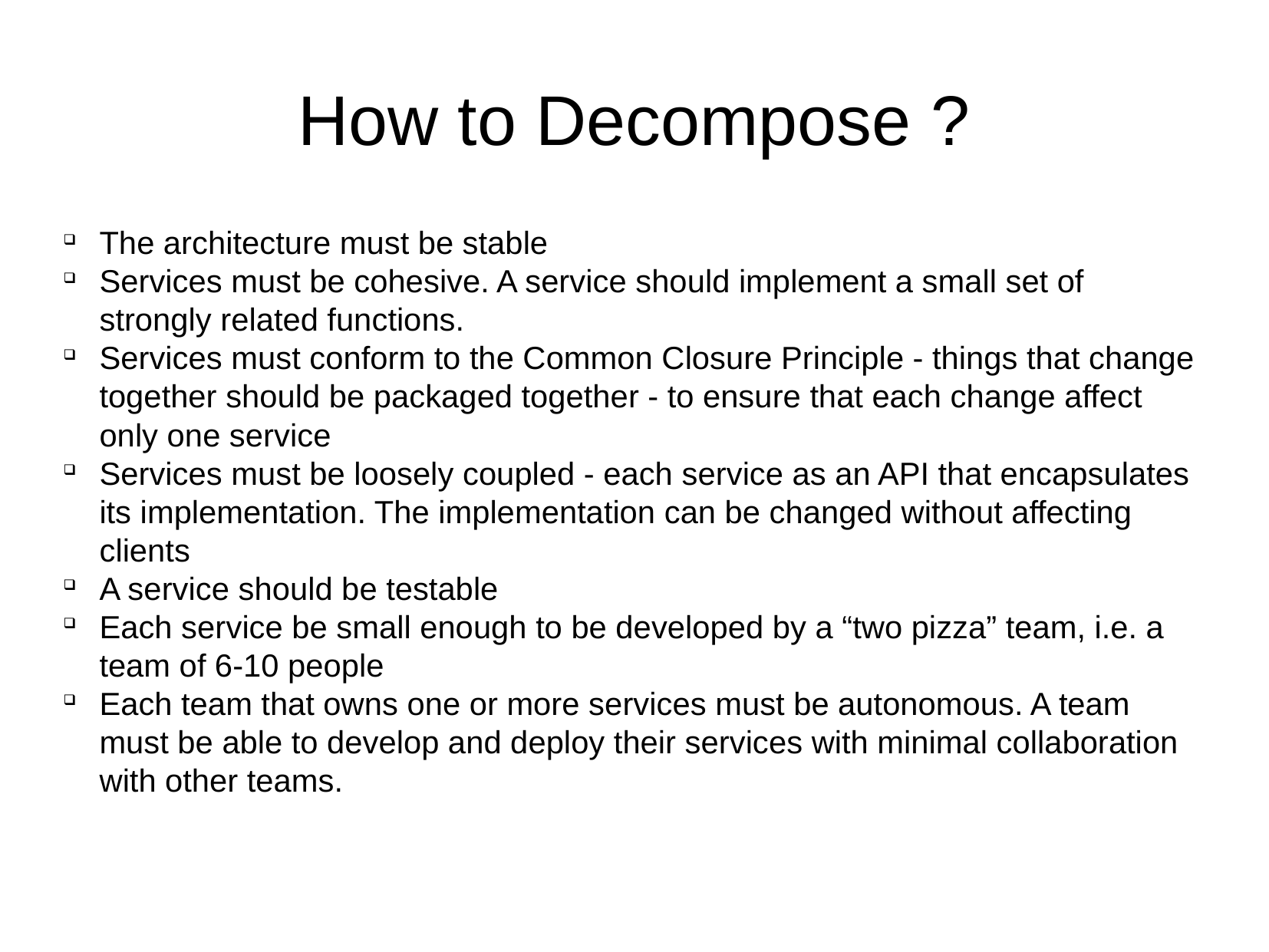

How to Decompose ?
The architecture must be stable
Services must be cohesive. A service should implement a small set of strongly related functions.
Services must conform to the Common Closure Principle - things that change together should be packaged together - to ensure that each change affect only one service
Services must be loosely coupled - each service as an API that encapsulates its implementation. The implementation can be changed without affecting clients
A service should be testable
Each service be small enough to be developed by a “two pizza” team, i.e. a team of 6-10 people
Each team that owns one or more services must be autonomous. A team must be able to develop and deploy their services with minimal collaboration with other teams.